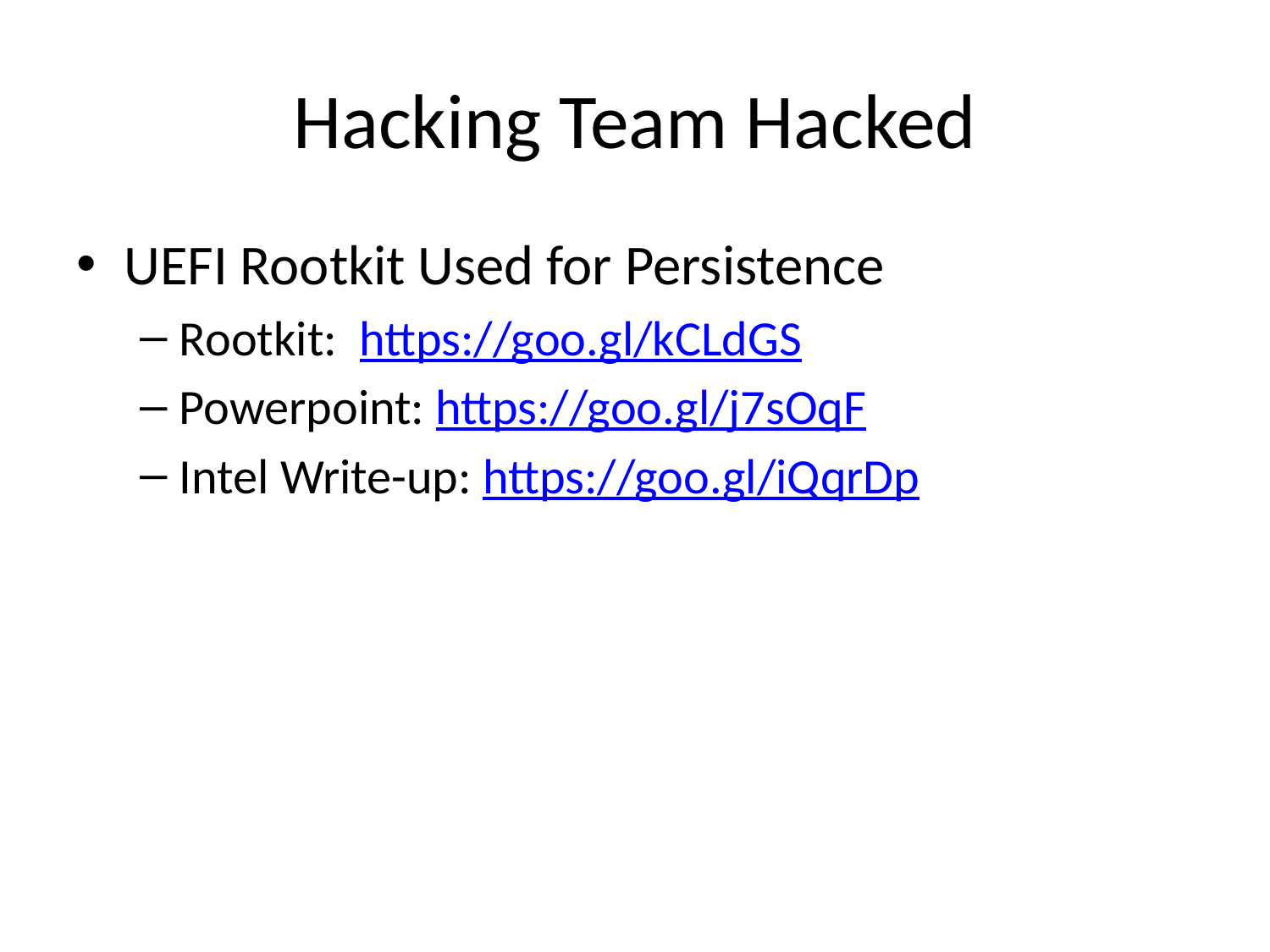

# Hacking Team Hacked
UEFI Rootkit Used for Persistence
Rootkit:  https://goo.gl/kCLdGS
Powerpoint: https://goo.gl/j7sOqF
Intel Write-up: https://goo.gl/iQqrDp